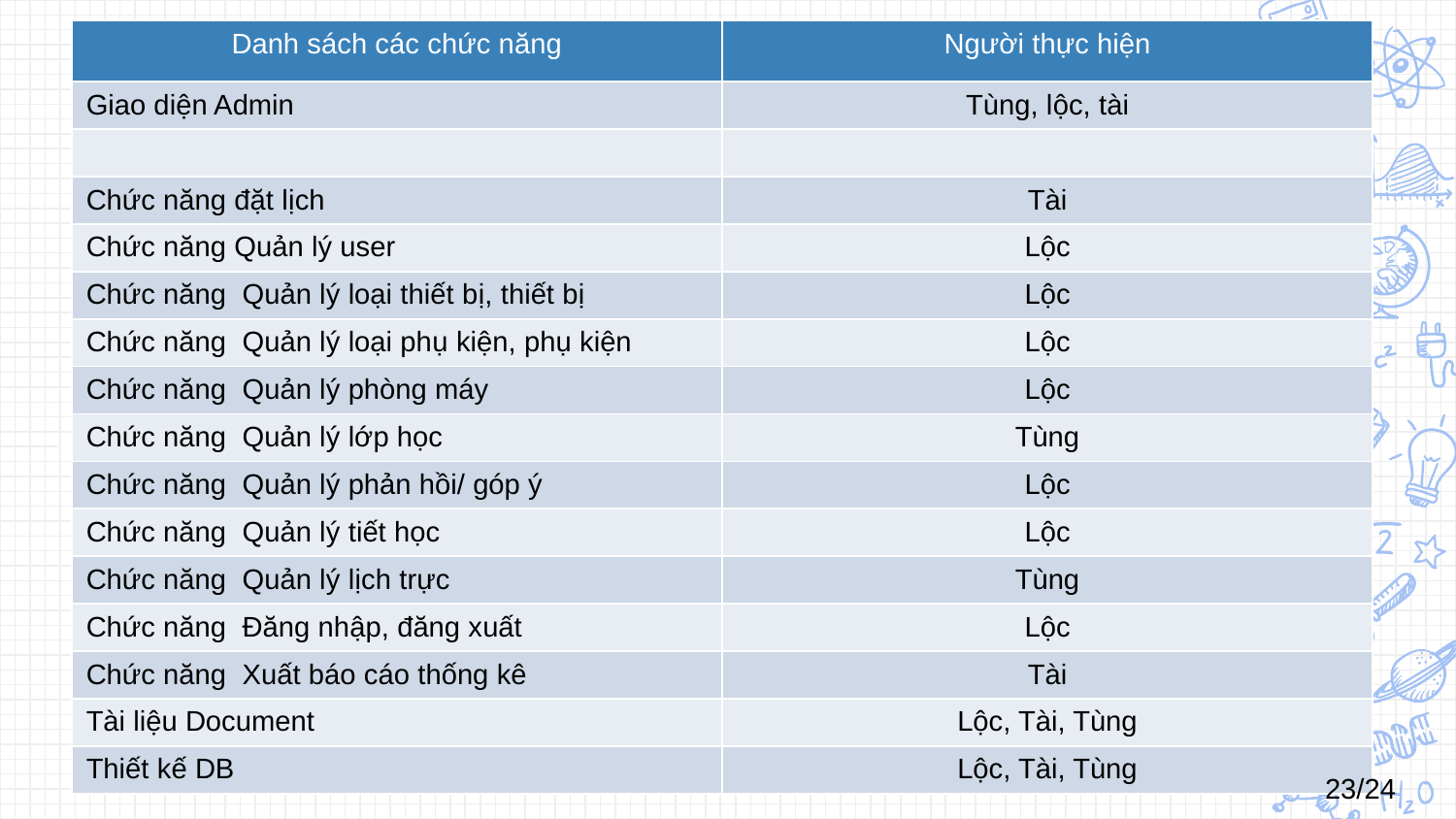

| Danh sách các chức năng | Người thực hiện |
| --- | --- |
| Giao diện Admin | Tùng, lộc, tài |
|  |  |
| Chức năng đặt lịch | Tài |
| Chức năng Quản lý user | Lộc |
| Chức năng Quản lý loại thiết bị, thiết bị | Lộc |
| Chức năng Quản lý loại phụ kiện, phụ kiện | Lộc |
| Chức năng Quản lý phòng máy | Lộc |
| Chức năng Quản lý lớp học | Tùng |
| Chức năng Quản lý phản hồi/ góp ý | Lộc |
| Chức năng Quản lý tiết học | Lộc |
| Chức năng Quản lý lịch trực | Tùng |
| Chức năng Đăng nhập, đăng xuất | Lộc |
| Chức năng Xuất báo cáo thống kê | Tài |
| Tài liệu Document | Lộc, Tài, Tùng |
| Thiết kế DB | Lộc, Tài, Tùng |
23/24